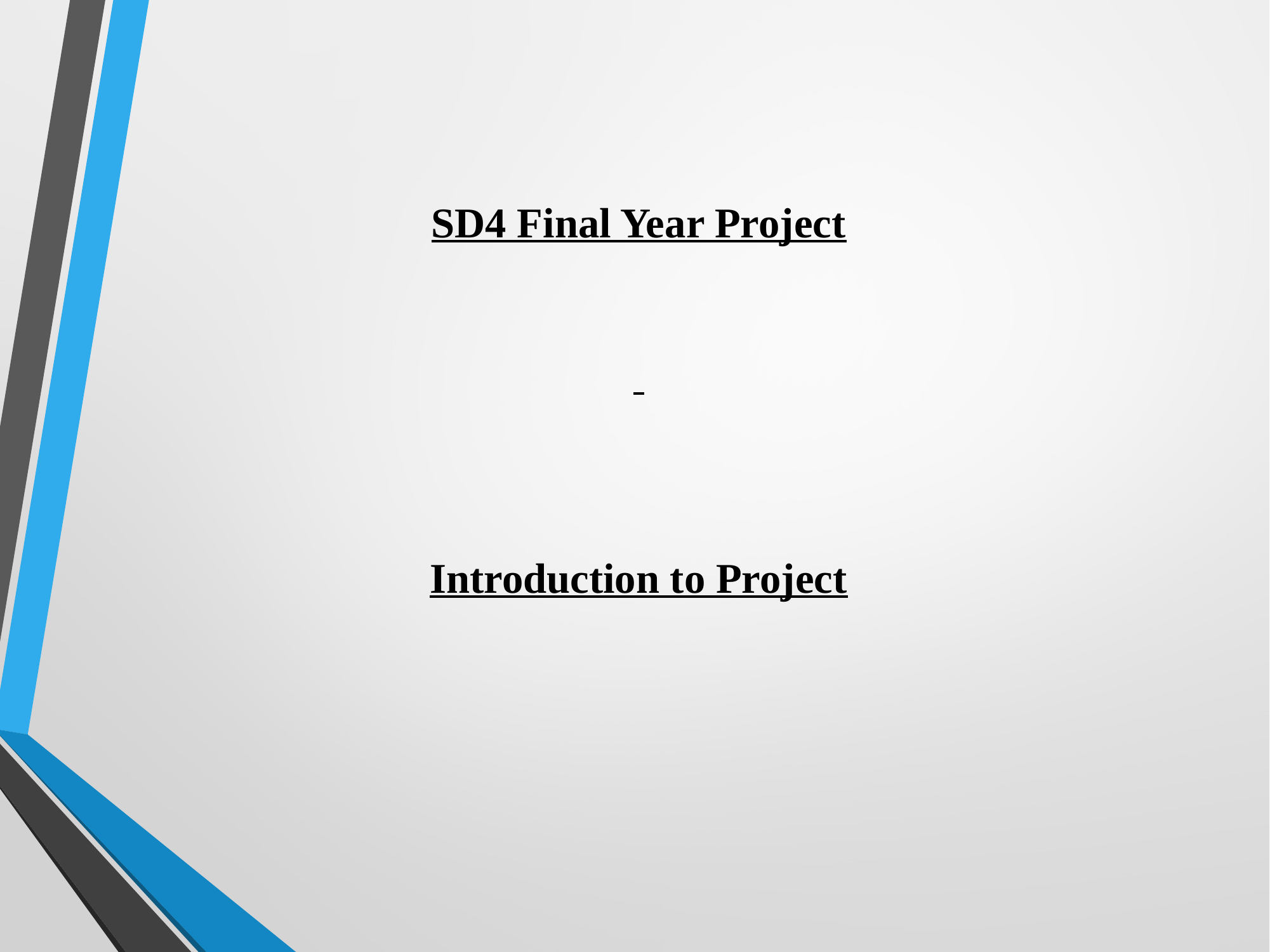

SD4 Final Year Project

Introduction to Project